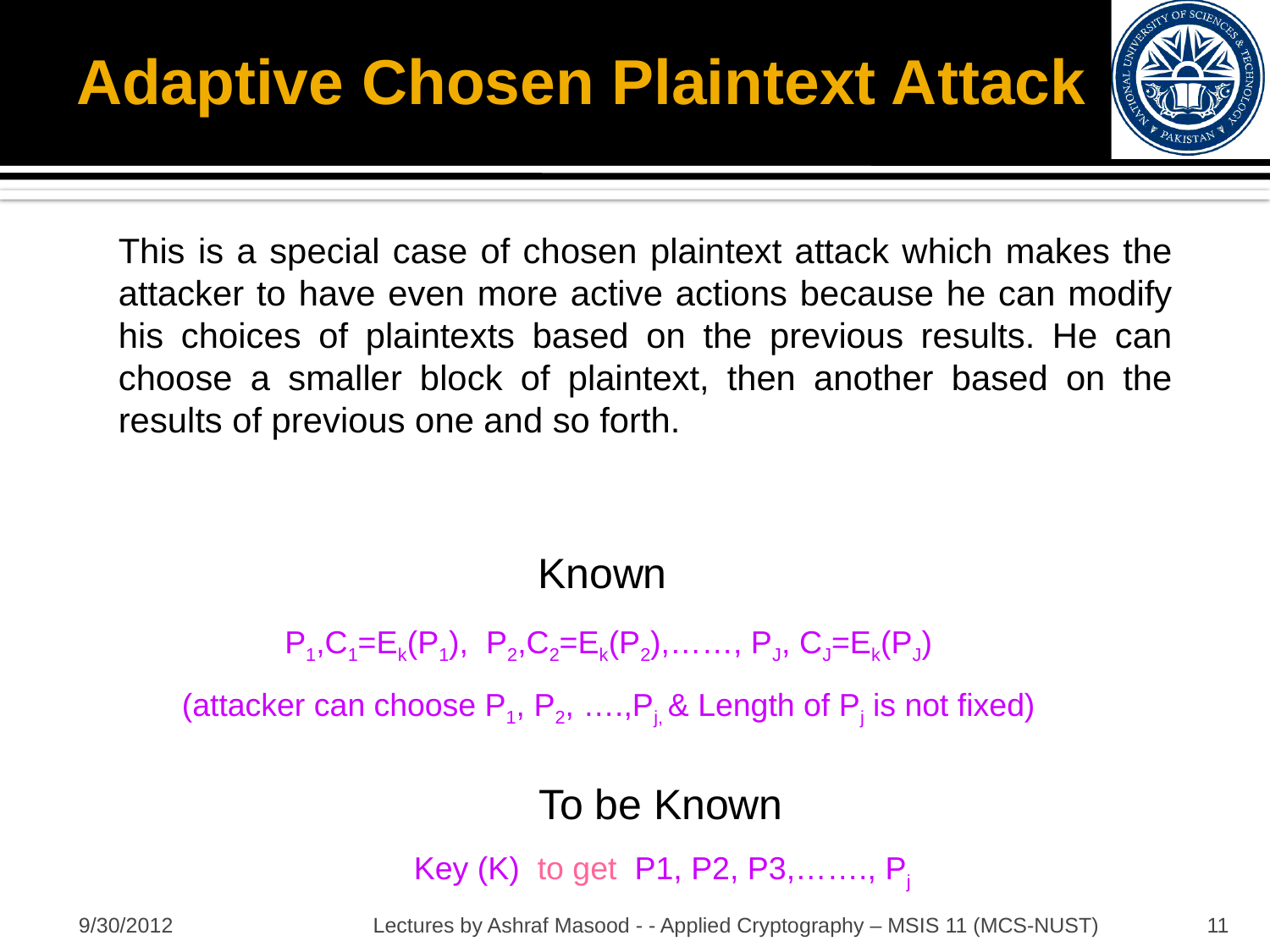

# Adaptive Chosen Plaintext Attack
This is a special case of chosen plaintext attack which makes the attacker to have even more active actions because he can modify his choices of plaintexts based on the previous results. He can choose a smaller block of plaintext, then another based on the results of previous one and so forth.
Known

P1,C1=Ek(P1),  P2,C2=Ek(P2),……, PJ, CJ=Ek(PJ)

(attacker can choose P1, P2, ….,Pj, & Length of Pj is not fixed)
To be Known

Key (K)  to get  P1, P2, P3,……., Pj

9/30/2012
Lectures by Ashraf Masood - - Applied Cryptography – MSIS 11 (MCS-NUST)
11